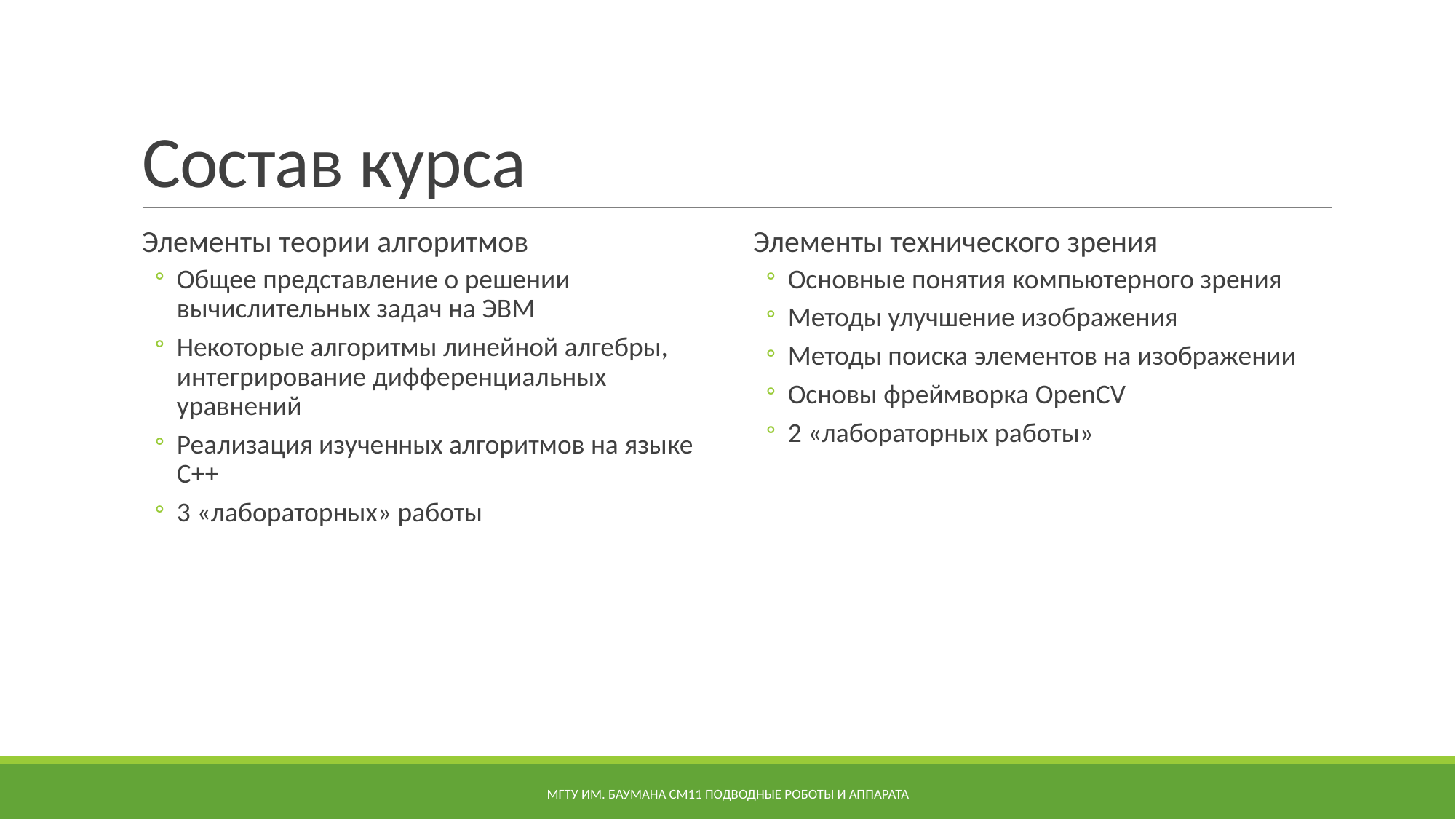

# Состав курса
Элементы теории алгоритмов
Общее представление о решении вычислительных задач на ЭВМ
Некоторые алгоритмы линейной алгебры, интегрирование дифференциальных уравнений
Реализация изученных алгоритмов на языке C++
3 «лабораторных» работы
Элементы технического зрения
Основные понятия компьютерного зрения
Методы улучшение изображения
Методы поиска элементов на изображении
Основы фреймворка OpenCV
2 «лабораторных работы»
МГТУ им. Баумана СМ11 Подводные роботы и аппарата